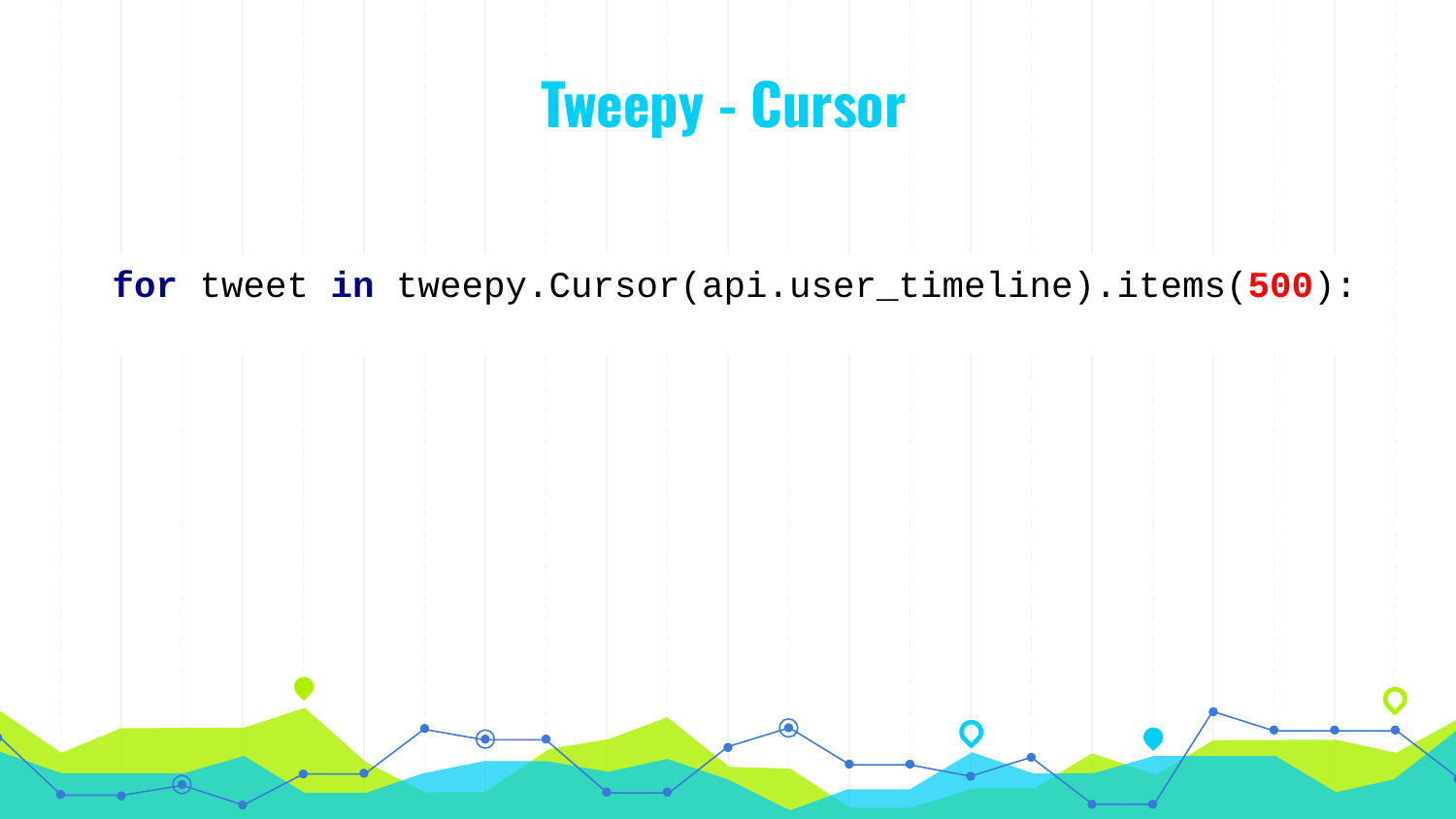

# Tweepy - Cursor
for tweet in tweepy.Cursor(api.user_timeline).items(500):